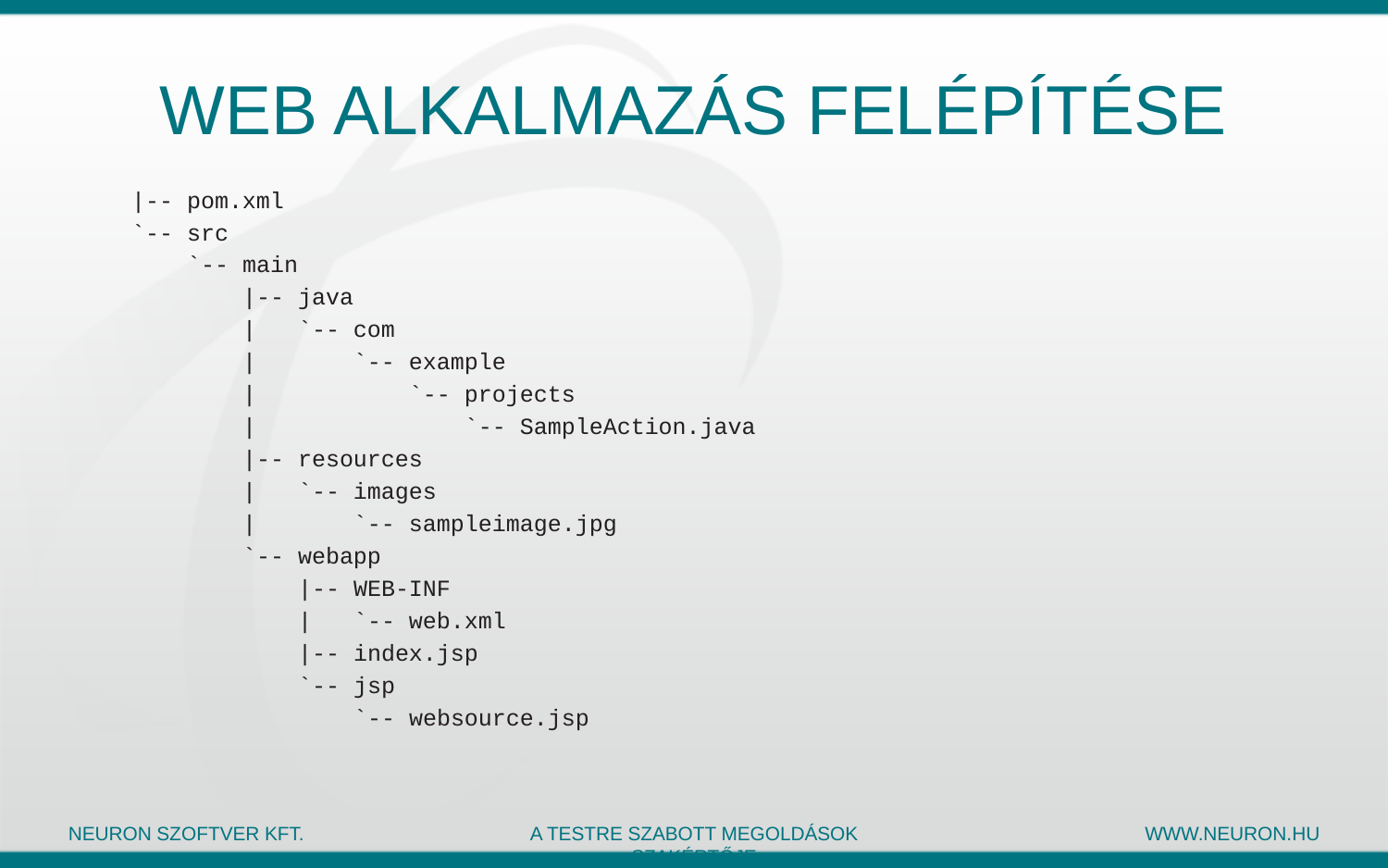

# Web alkalmazás Felépítése
 |-- pom.xml
 `-- src
     `-- main
         |-- java
         |   `-- com
         |       `-- example
         |           `-- projects
         |               `-- SampleAction.java
         |-- resources
         |   `-- images
         |       `-- sampleimage.jpg
         `-- webapp
             |-- WEB-INF
             |   `-- web.xml
             |-- index.jsp
             `-- jsp
                 `-- websource.jsp